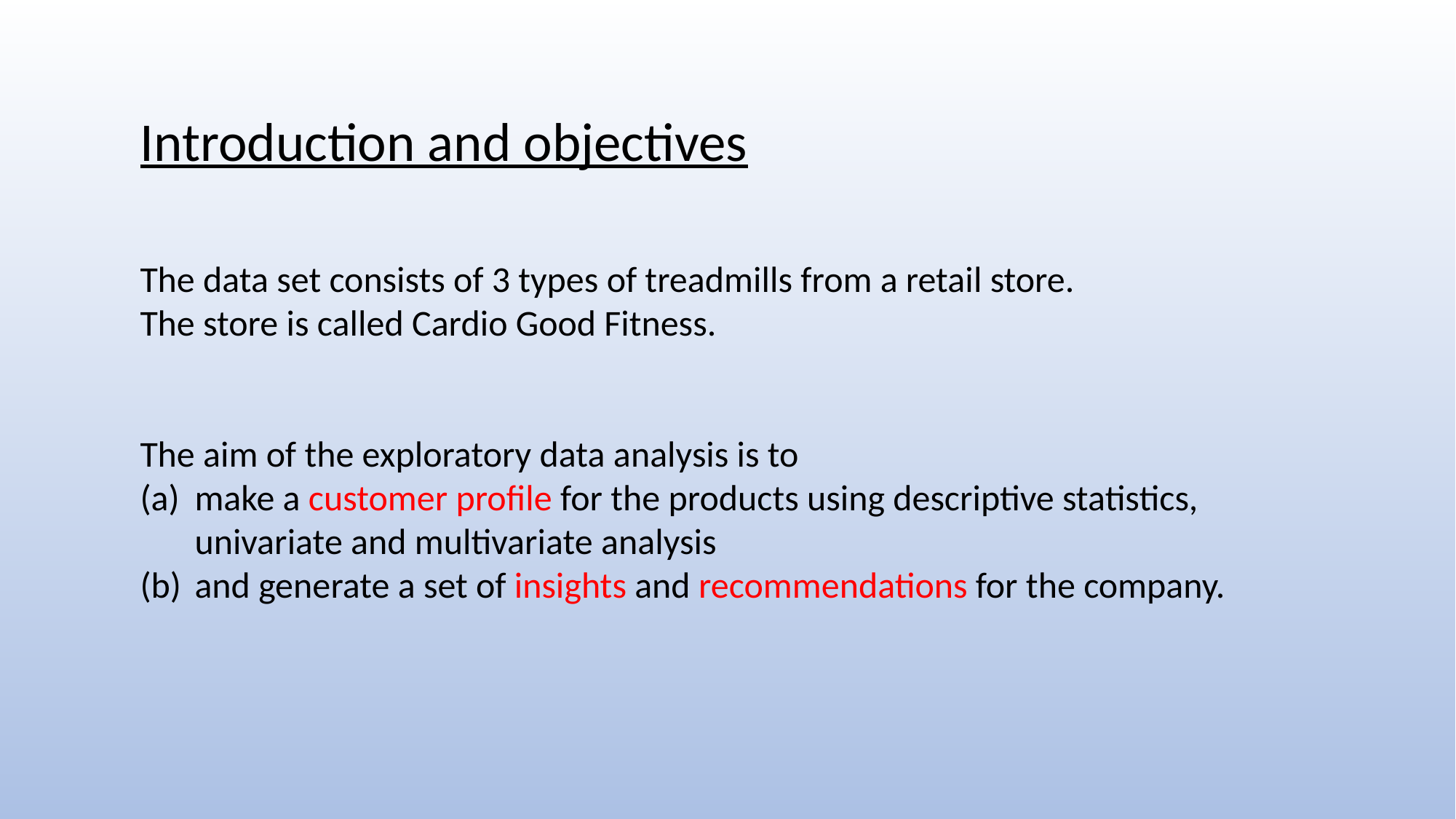

Introduction and objectives

The data set consists of 3 types of treadmills from a retail store.
The store is called Cardio Good Fitness.

The aim of the exploratory data analysis is to
make a customer profile for the products using descriptive statistics, univariate and multivariate analysis
and generate a set of insights and recommendations for the company.